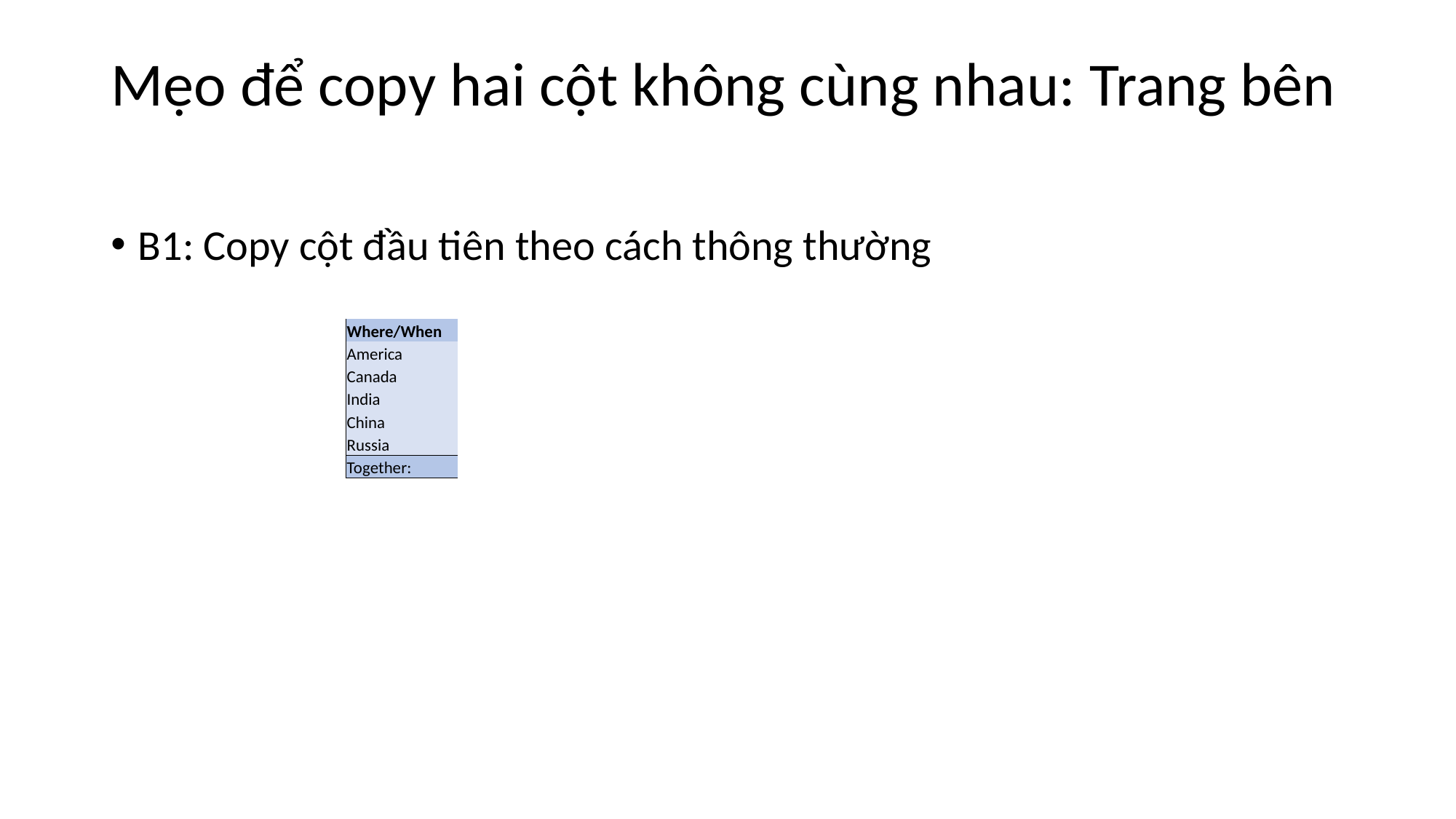

# Mẹo để copy hai cột không cùng nhau: Trang bên
B1: Copy cột đầu tiên theo cách thông thường
| Where/When |
| --- |
| America |
| Canada |
| India |
| China |
| Russia |
| Together: |